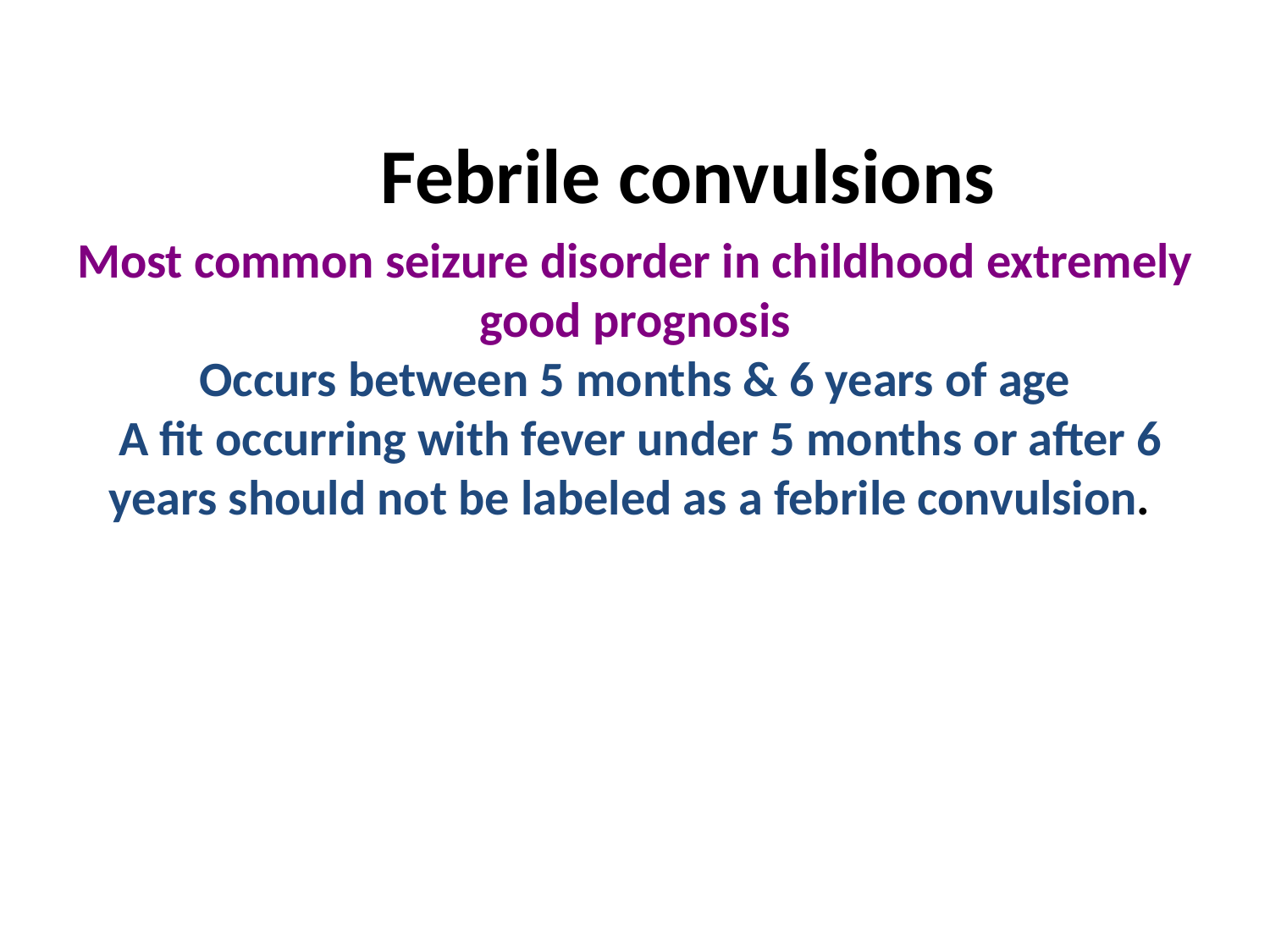

Febrile convulsions
Most common seizure disorder in childhood extremely good prognosis
Occurs between 5 months & 6 years of age
 A fit occurring with fever under 5 months or after 6 years should not be labeled as a febrile convulsion.